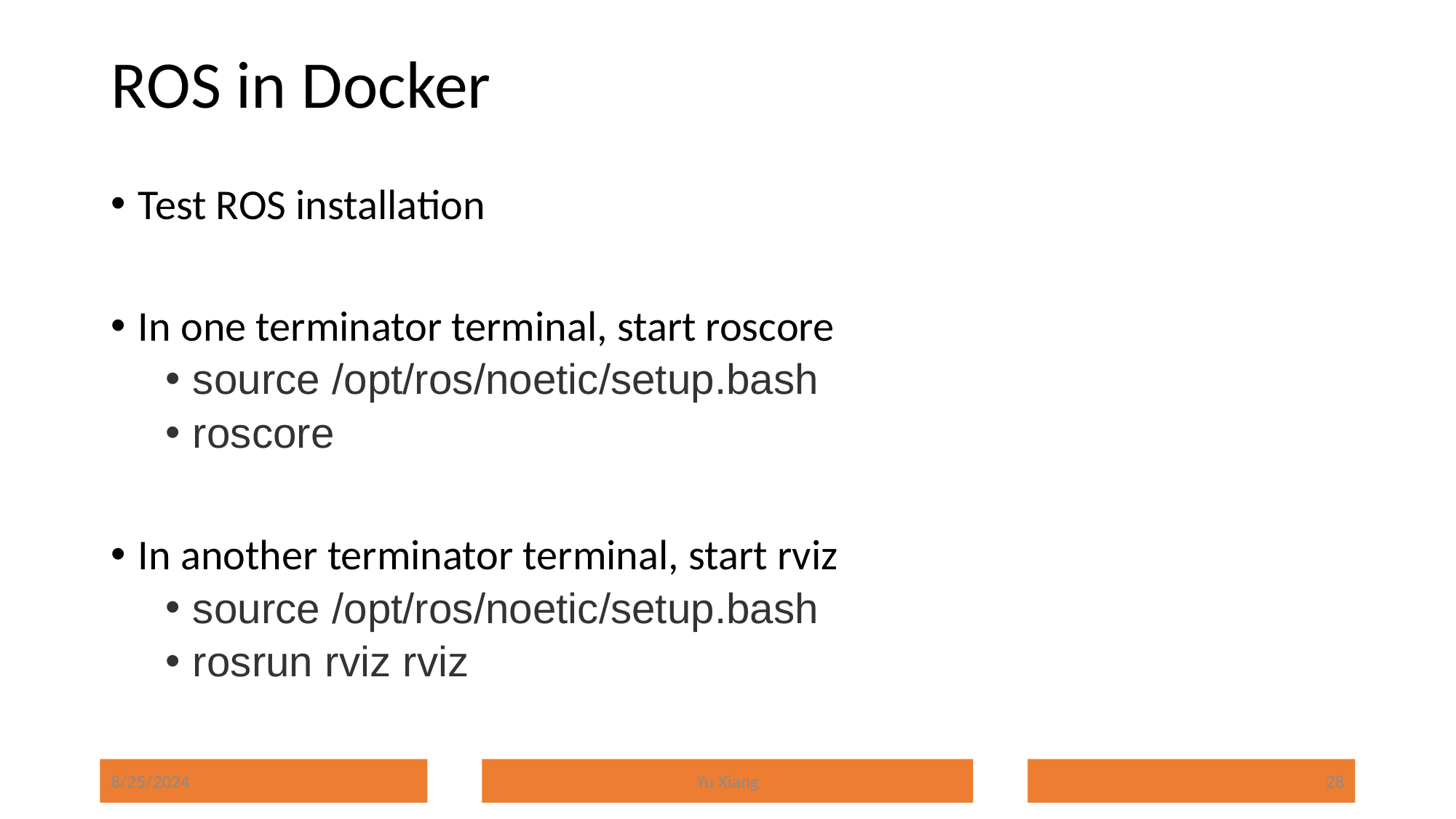

# ROS in Docker
Test ROS installation

In one terminator terminal, start roscore
source /opt/ros/noetic/setup.bash
roscore

In another terminator terminal, start rviz
source /opt/ros/noetic/setup.bash
rosrun rviz rviz
8/25/2024
Yu Xiang
28